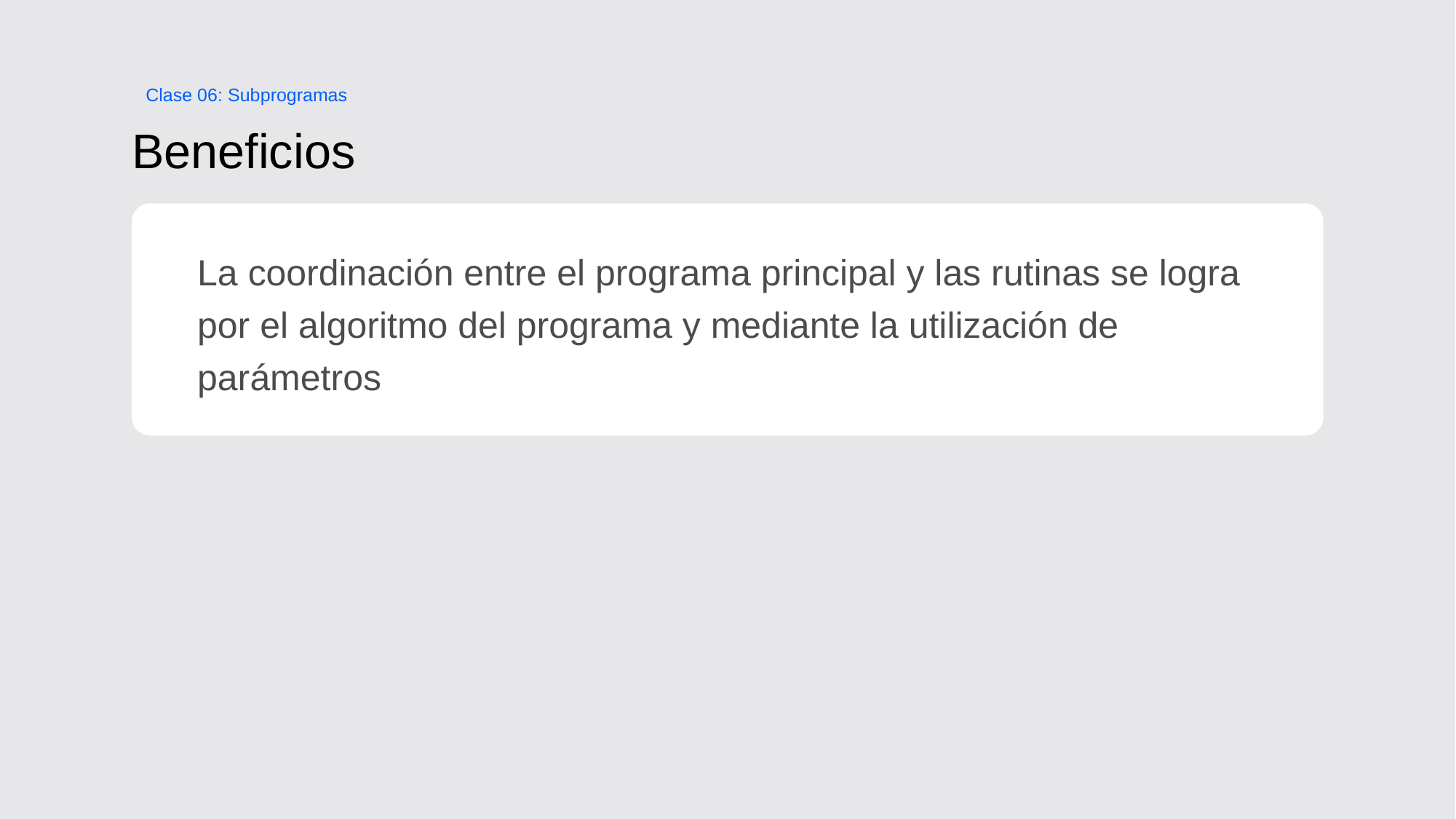

Clase 06: Subprogramas
# Beneficios
La coordinación entre el programa principal y las rutinas se logra por el algoritmo del programa y mediante la utilización de parámetros